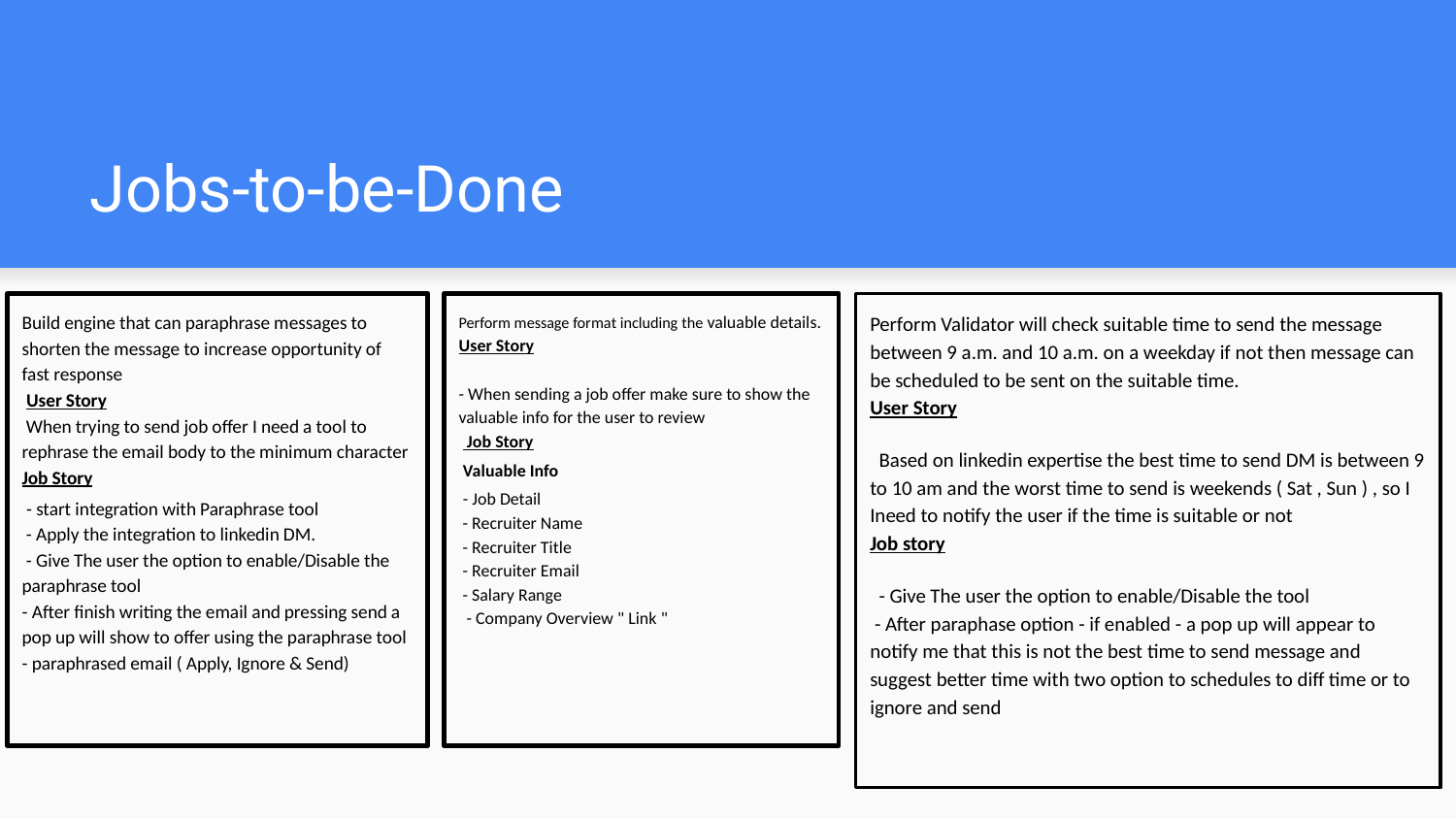

# Jobs-to-be-Done
Build engine that can paraphrase messages to shorten the message to increase opportunity of fast response
 User Story
 When trying to send job offer I need a tool to rephrase the email body to the minimum character
Job Story
 - start integration with Paraphrase tool
 - Apply the integration to linkedin DM.
 - Give The user the option to enable/Disable the paraphrase tool
- After finish writing the email and pressing send a pop up will show to offer using the paraphrase tool
- paraphrased email ( Apply, Ignore & Send)

Perform message format including the valuable details.
User Story
- When sending a job offer make sure to show the valuable info for the user to review
  Job Story
 Valuable Info
 - Job Detail
 - Recruiter Name
 - Recruiter Title
 - Recruiter Email
 - Salary Range
  - Company Overview " Link "

Perform Validator will check suitable time to send the message between 9 a.m. and 10 a.m. on a weekday if not then message can be scheduled to be sent on the suitable time.
User Story
  Based on linkedin expertise the best time to send DM is between 9 to 10 am and the worst time to send is weekends ( Sat , Sun ) , so I Ineed to notify the user if the time is suitable or not
Job story
  - Give The user the option to enable/Disable the tool
 - After paraphase option - if enabled - a pop up will appear to notify me that this is not the best time to send message and suggest better time with two option to schedules to diff time or to ignore and send